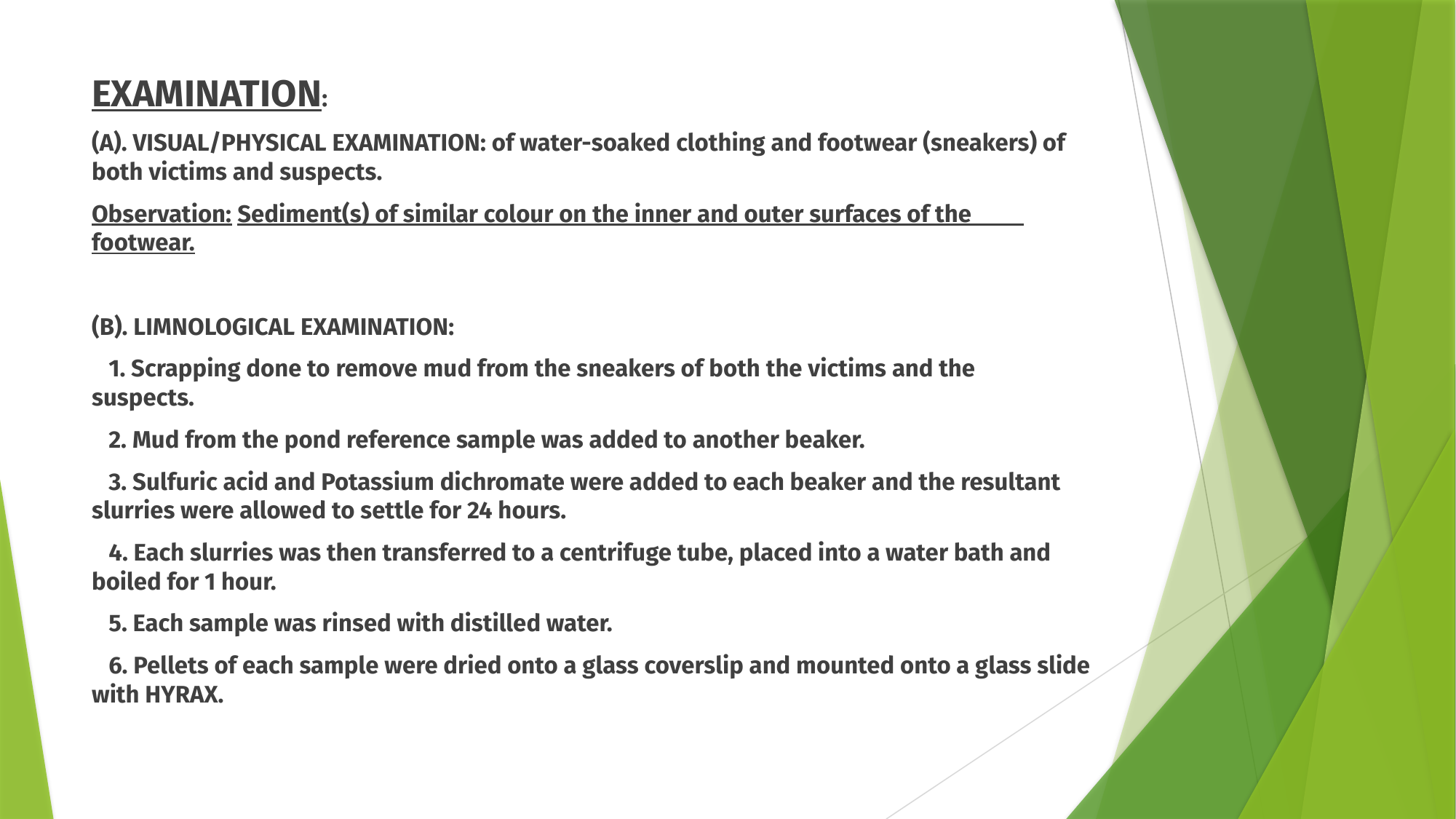

EXAMINATION:
(A). VISUAL/PHYSICAL EXAMINATION: of water-soaked clothing and footwear (sneakers) of both victims and suspects.
Observation: Sediment(s) of similar colour on the inner and outer surfaces of the          footwear.

(B). LIMNOLOGICAL EXAMINATION:
   1. Scrapping done to remove mud from the sneakers of both the victims and the   suspects.
   2. Mud from the pond reference sample was added to another beaker.
   3. Sulfuric acid and Potassium dichromate were added to each beaker and the resultant slurries were allowed to settle for 24 hours.
   4. Each slurries was then transferred to a centrifuge tube, placed into a water bath and boiled for 1 hour.
   5. Each sample was rinsed with distilled water.
   6. Pellets of each sample were dried onto a glass coverslip and mounted onto a glass slide with HYRAX.